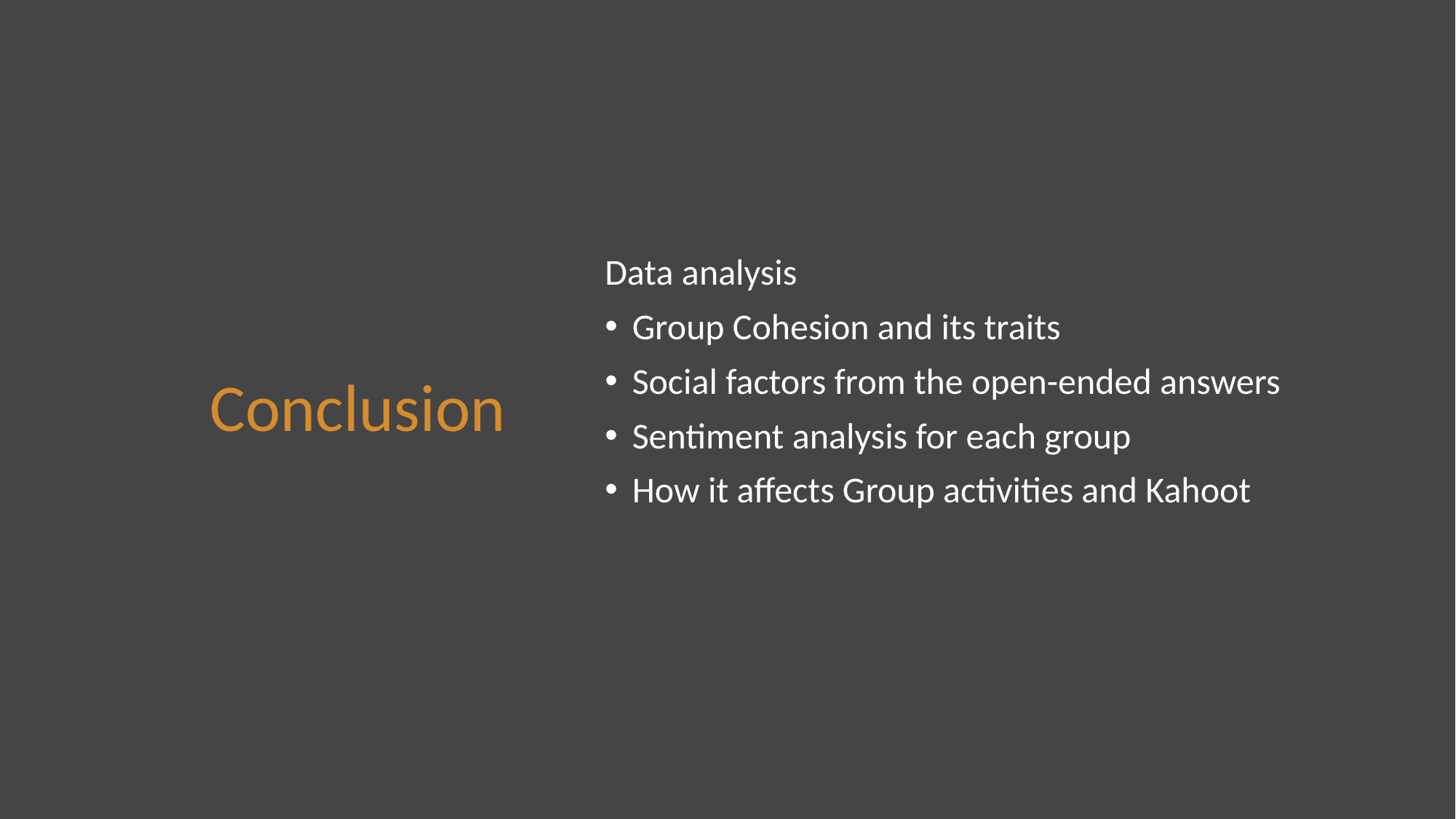

# Conclusion
Data analysis
Group Cohesion and its traits
Social factors from the open-ended answers
Sentiment analysis for each group
How it affects Group activities and Kahoot